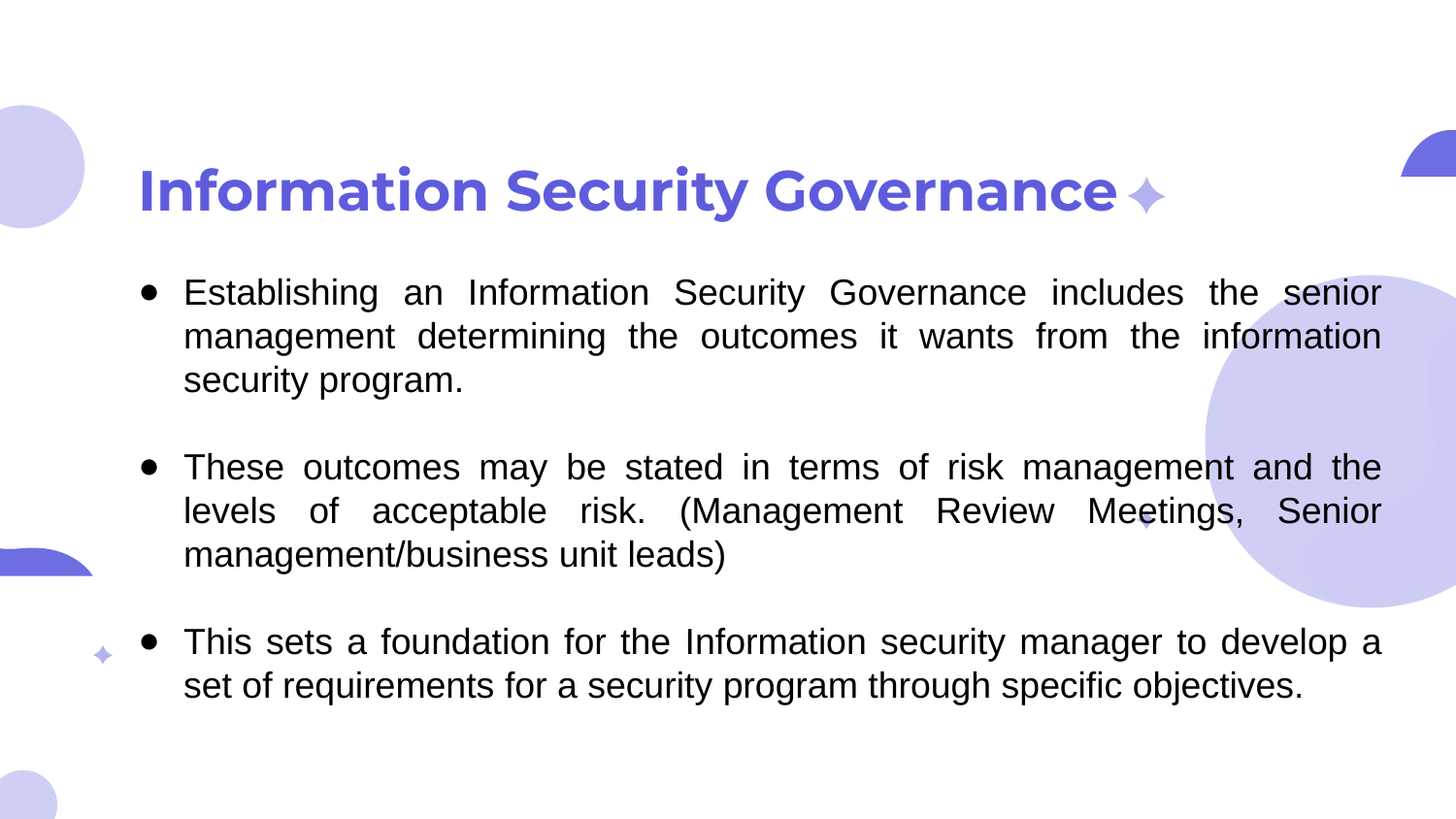

# Information Security Governance
Establishing an Information Security Governance includes the senior management determining the outcomes it wants from the information security program.

These outcomes may be stated in terms of risk management and the levels of acceptable risk. (Management Review Meetings, Senior management/business unit leads)

This sets a foundation for the Information security manager to develop a set of requirements for a security program through specific objectives.